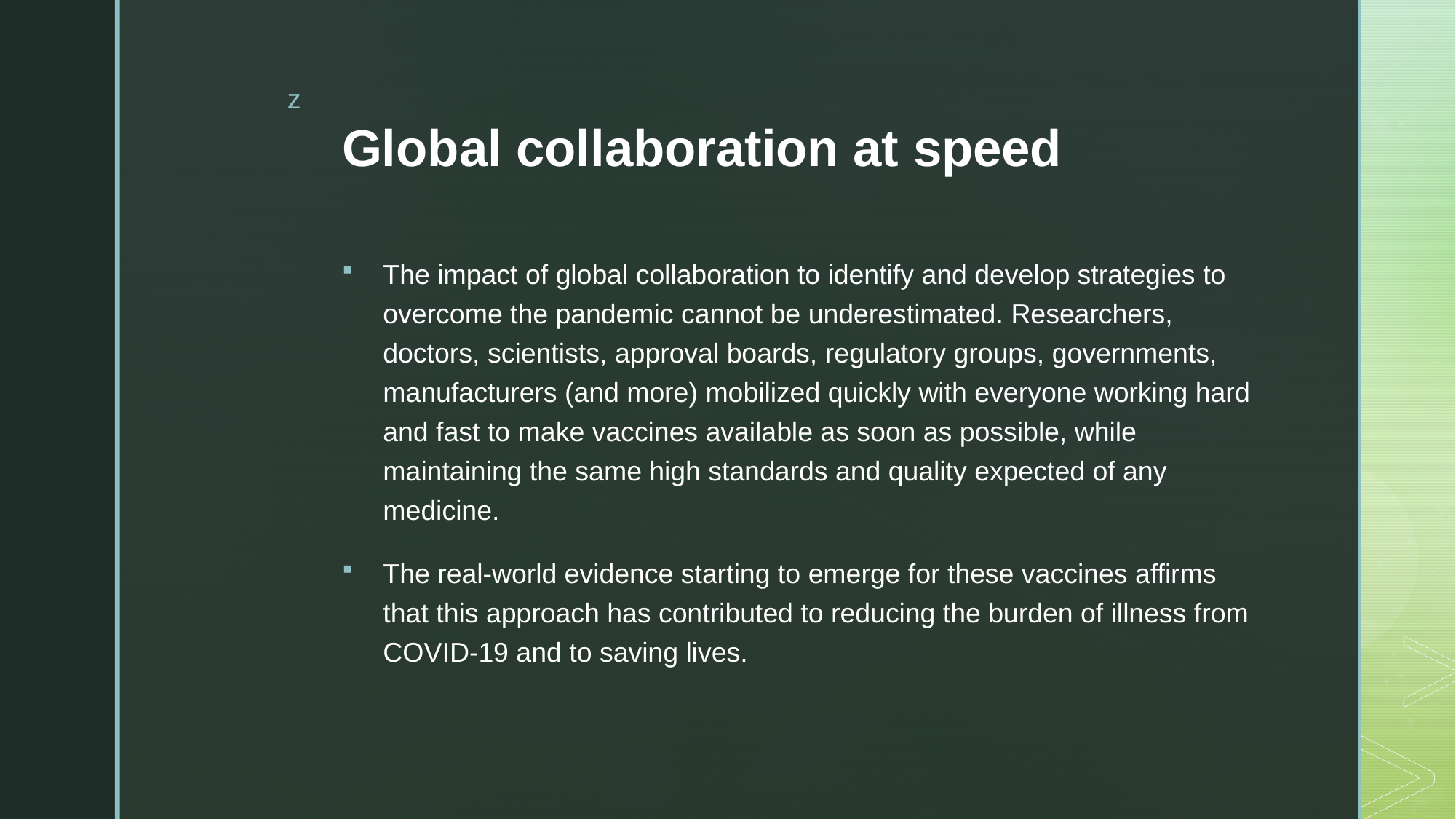

# Global collaboration at speed
The impact of global collaboration to identify and develop strategies to overcome the pandemic cannot be underestimated. Researchers, doctors, scientists, approval boards, regulatory groups, governments, manufacturers (and more) mobilized quickly with everyone working hard and fast to make vaccines available as soon as possible, while maintaining the same high standards and quality expected of any medicine.
The real-world evidence starting to emerge for these vaccines affirms that this approach has contributed to reducing the burden of illness from COVID-19 and to saving lives.